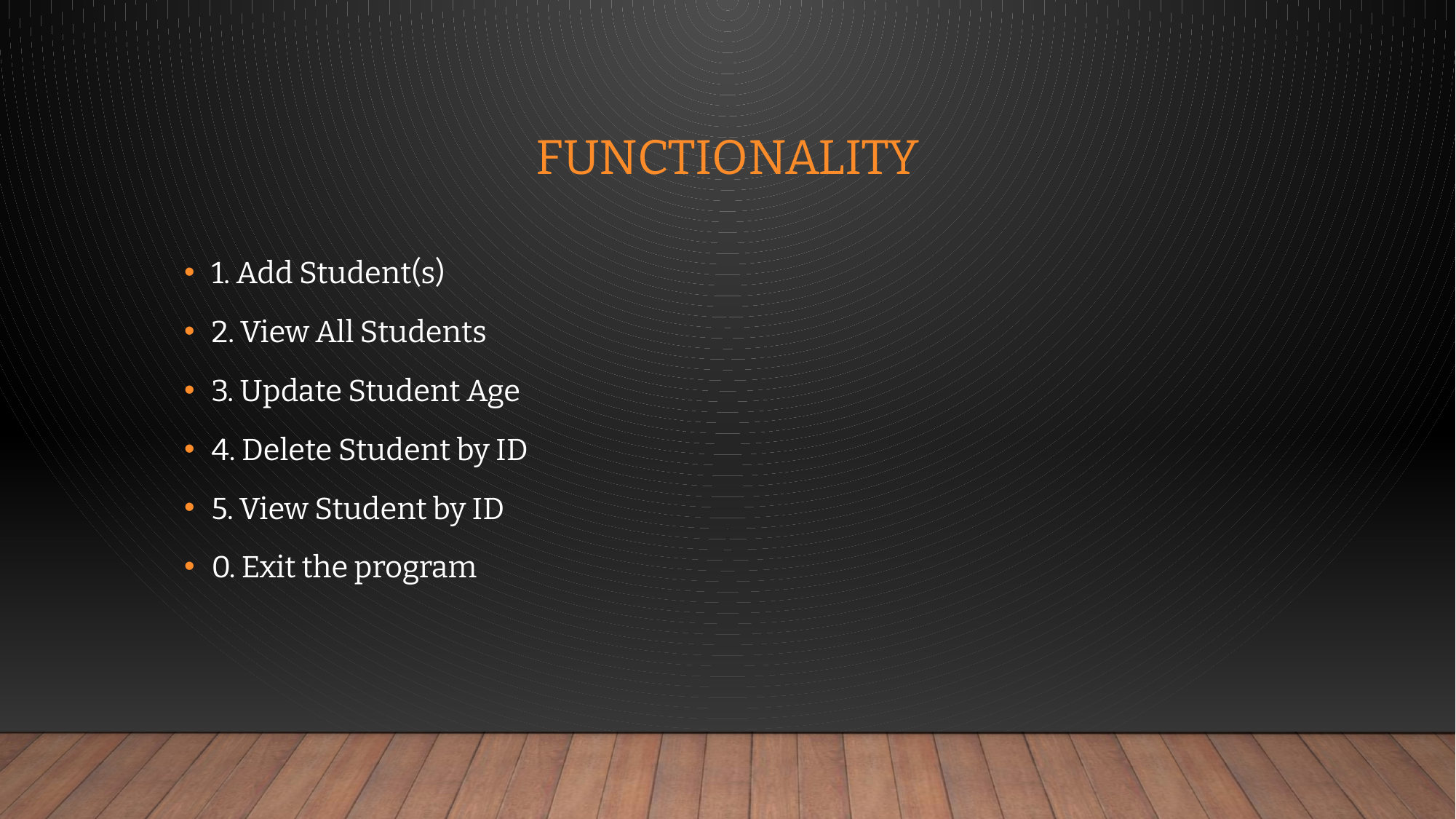

# Functionality
1. Add Student(s)
2. View All Students
3. Update Student Age
4. Delete Student by ID
5. View Student by ID
0. Exit the program